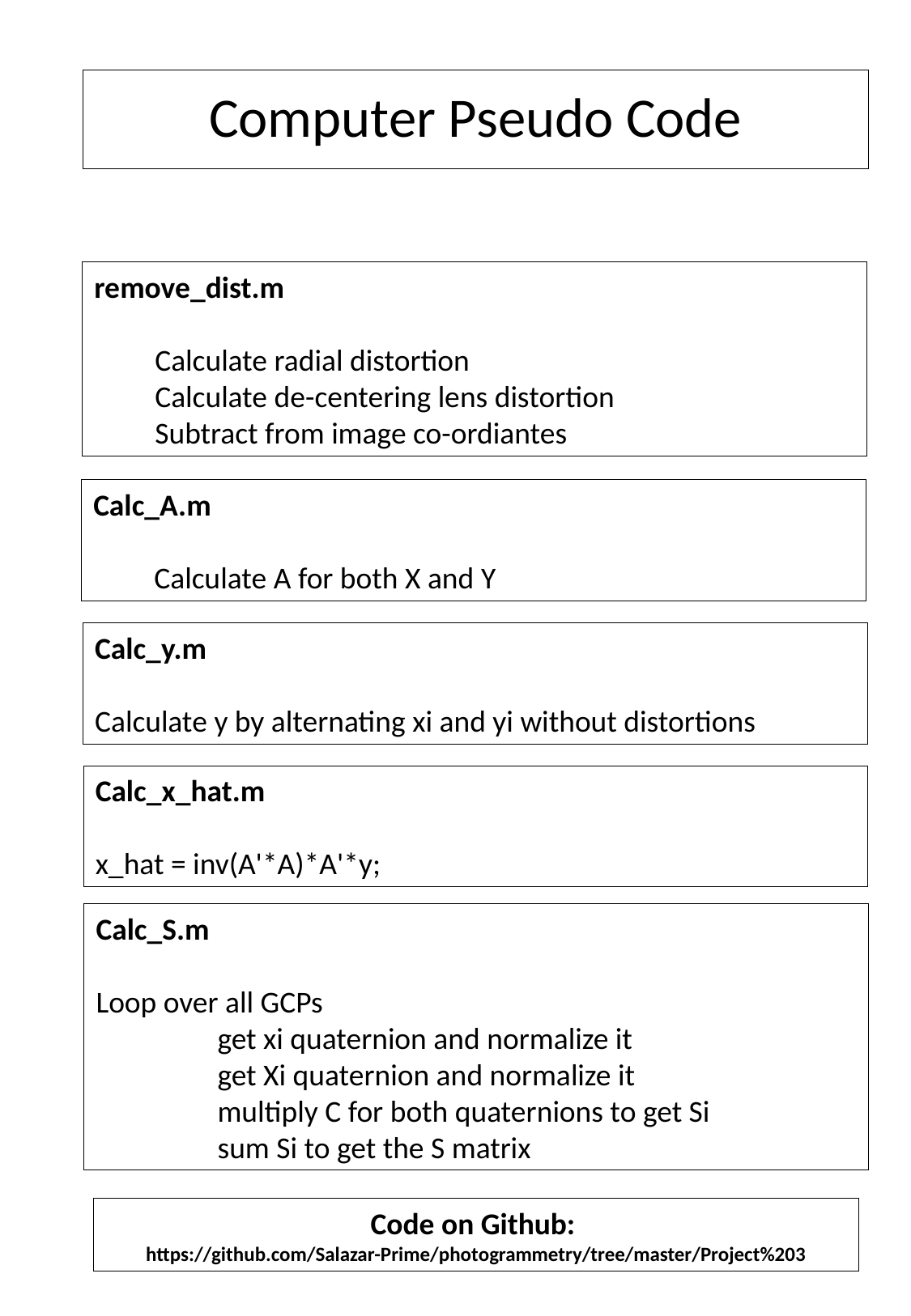

# Computer Pseudo Code
remove_dist.m

Calculate radial distortion
Calculate de-centering lens distortion
Subtract from image co-ordiantes
Calc_A.m

Calculate A for both X and Y
Calc_y.m

Calculate y by alternating xi and yi without distortions
Calc_x_hat.m

x_hat = inv(A'*A)*A'*y;
Calc_S.m

Loop over all GCPs
	get xi quaternion and normalize it
	get Xi quaternion and normalize it
	multiply C for both quaternions to get Si
	sum Si to get the S matrix
Code on Github:
https://github.com/Salazar-Prime/photogrammetry/tree/master/Project%203